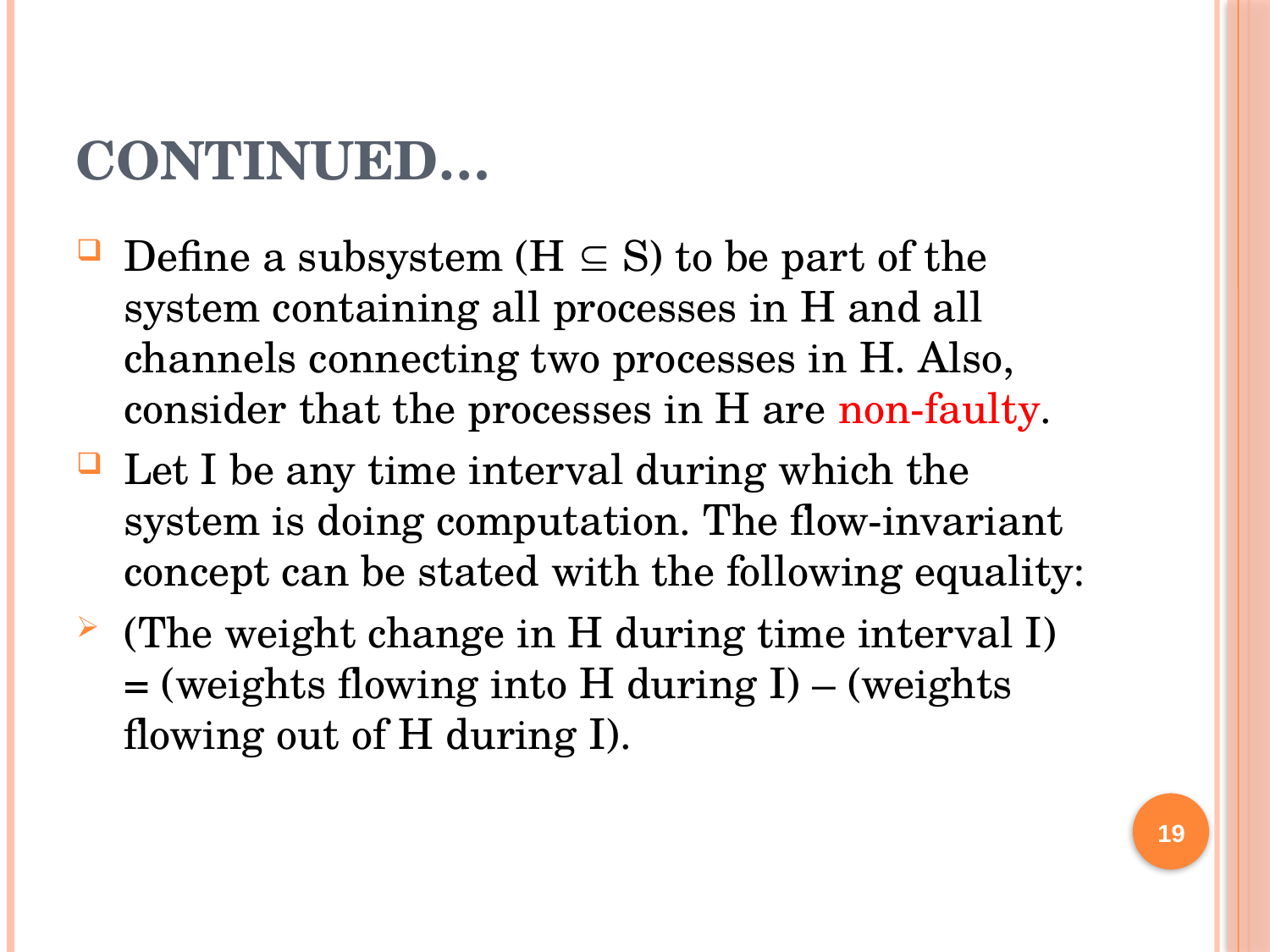

# Continued…
Define a subsystem (H ⊆ S) to be part of the system containing all processes in H and all channels connecting two processes in H. Also, consider that the processes in H are non-faulty.
Let I be any time interval during which the system is doing computation. The flow-invariant concept can be stated with the following equality:
(The weight change in H during time interval I) = (weights flowing into H during I) – (weights flowing out of H during I).
19